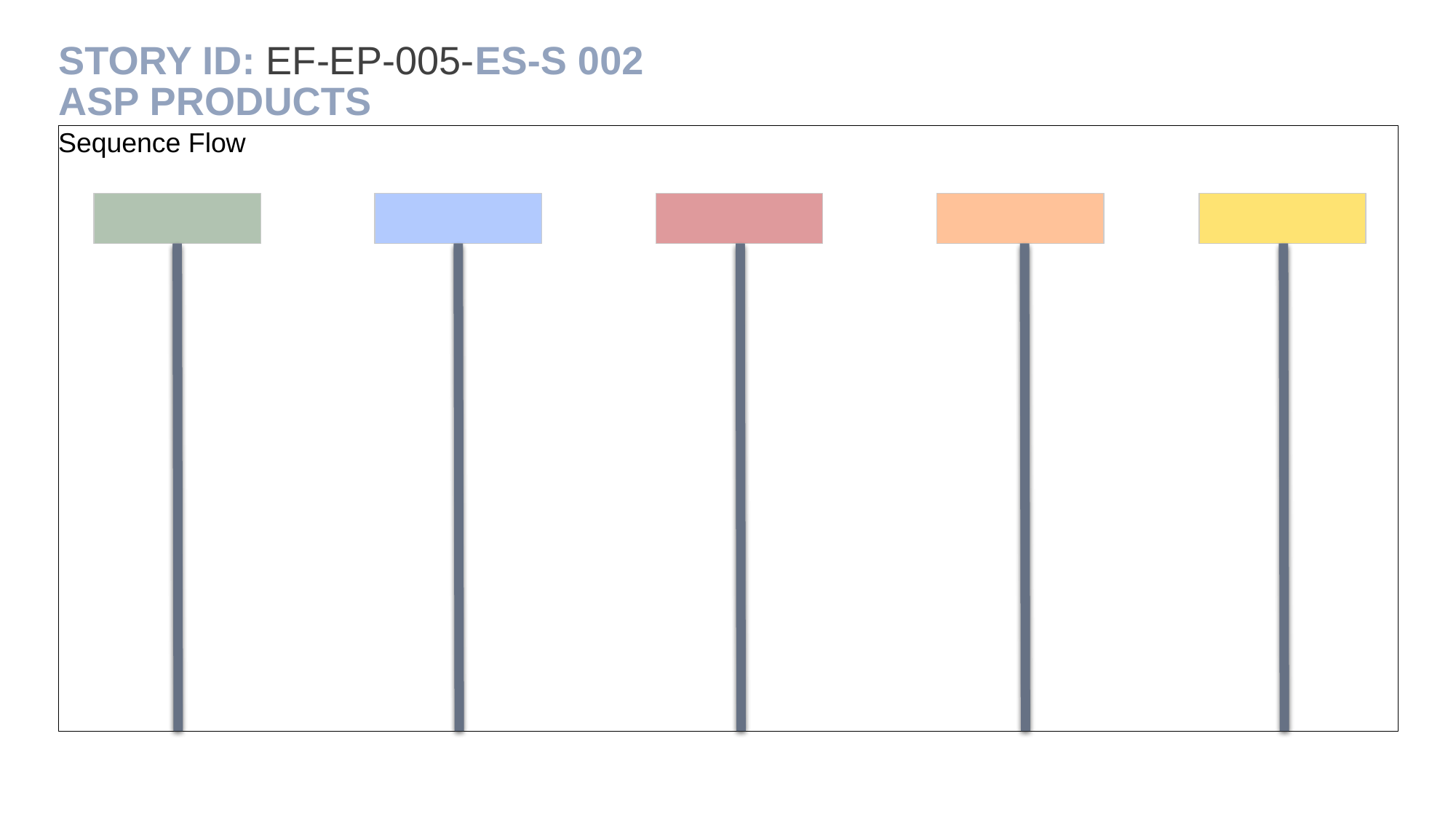

# Story ID: EF-EP-005-ES-S 002 ASP Products
Sequence Flow